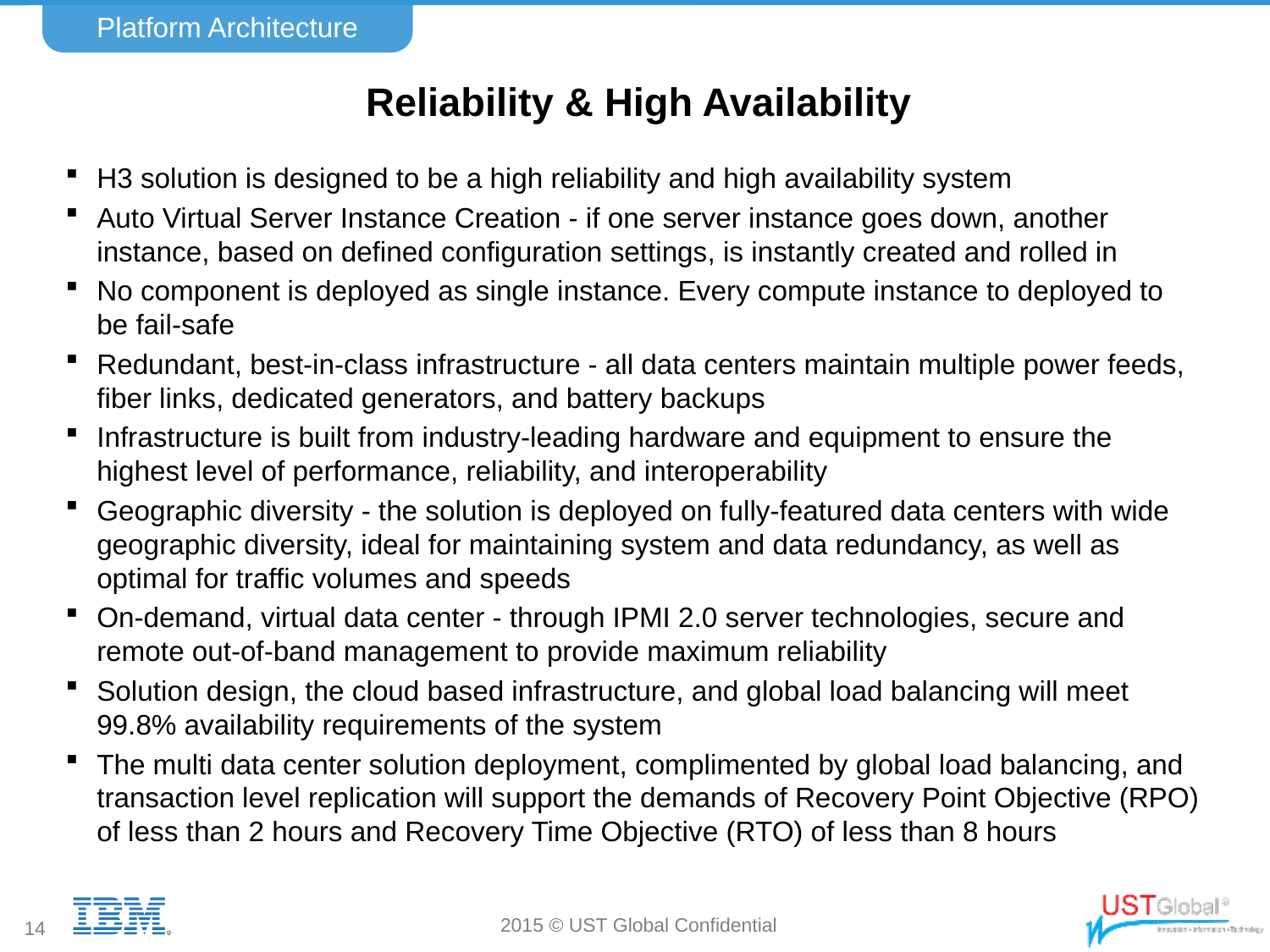

Platform Architecture
# Reliability & High Availability
H3 solution is designed to be a high reliability and high availability system
Auto Virtual Server Instance Creation - if one server instance goes down, another instance, based on defined configuration settings, is instantly created and rolled in
No component is deployed as single instance. Every compute instance to deployed to be fail-safe
Redundant, best-in-class infrastructure - all data centers maintain multiple power feeds, fiber links, dedicated generators, and battery backups
Infrastructure is built from industry-leading hardware and equipment to ensure the highest level of performance, reliability, and interoperability
Geographic diversity - the solution is deployed on fully-featured data centers with wide geographic diversity, ideal for maintaining system and data redundancy, as well as optimal for traffic volumes and speeds
On-demand, virtual data center - through IPMI 2.0 server technologies, secure and remote out-of-band management to provide maximum reliability
Solution design, the cloud based infrastructure, and global load balancing will meet 99.8% availability requirements of the system
The multi data center solution deployment, complimented by global load balancing, and transaction level replication will support the demands of Recovery Point Objective (RPO) of less than 2 hours and Recovery Time Objective (RTO) of less than 8 hours

14